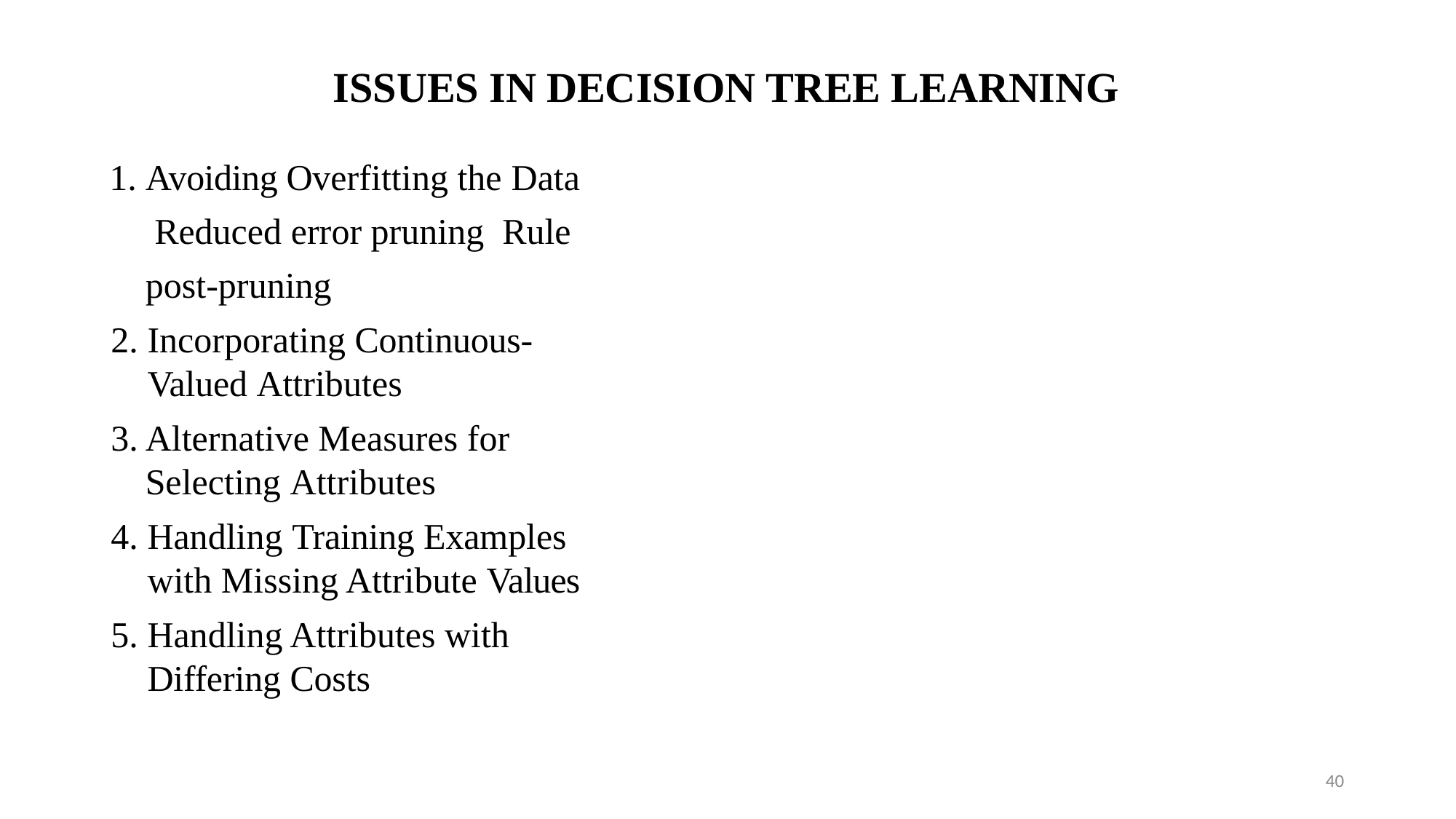

# ISSUES IN DECISION TREE LEARNING
Avoiding Overfitting the Data  Reduced error pruning  Rule post-pruning
Incorporating Continuous-Valued Attributes
Alternative Measures for Selecting Attributes
Handling Training Examples with Missing Attribute Values
Handling Attributes with Differing Costs
40